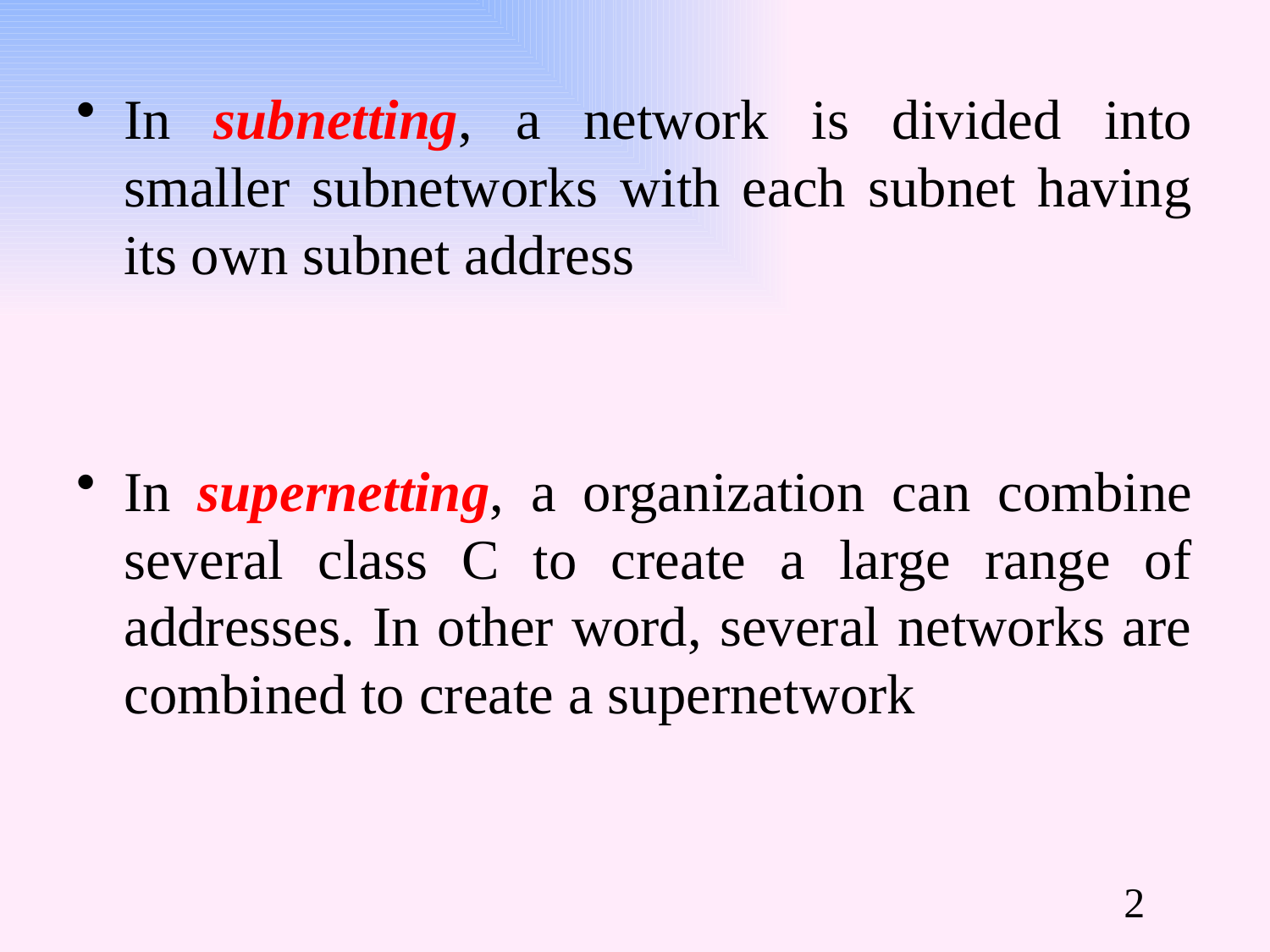

In subnetting, a network is divided into smaller subnetworks with each subnet having its own subnet address

In supernetting, a organization can combine several class C to create a large range of addresses. In other word, several networks are combined to create a supernetwork